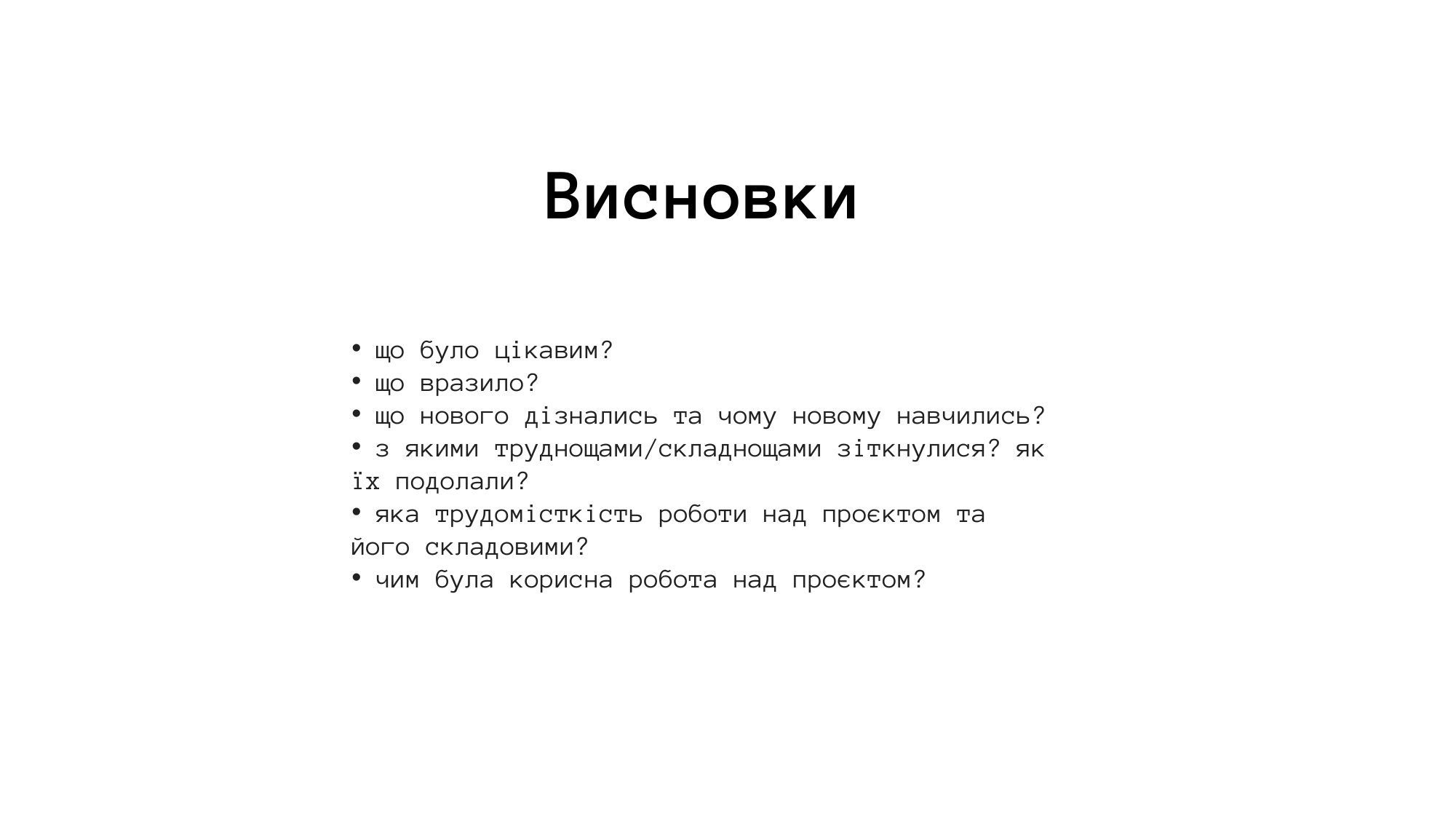

Висновки
 що було цікавим?
 що вразило?
 що нового дізнались та чому новому навчились?
 з якими труднощами/складнощами зіткнулися? як їх подолали?
 яка трудомісткість роботи над проєктом та його складовими?
 чим була корисна робота над проєктом?